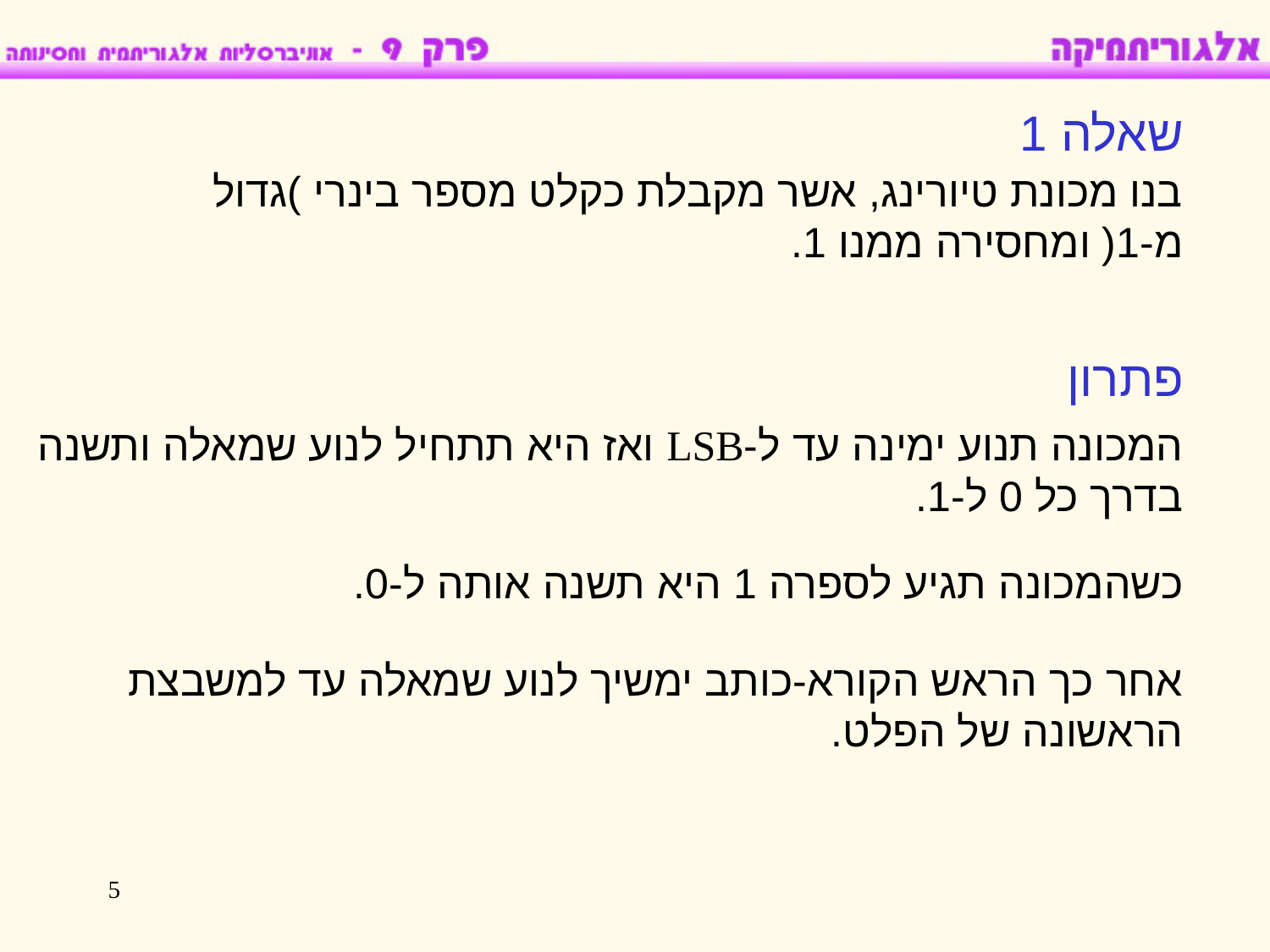

שאלה 1
בנו מכונת טיורינג, אשר מקבלת כקלט מספר בינרי )גדול מ-1( ומחסירה ממנו 1.
פתרון
המכונה תנוע ימינה עד ל-LSB ואז היא תתחיל לנוע שמאלה ותשנה בדרך כל 0 ל-1.
כשהמכונה תגיע לספרה 1 היא תשנה אותה ל-0.
אחר כך הראש הקורא-כותב ימשיך לנוע שמאלה עד למשבצת הראשונה של הפלט.
5